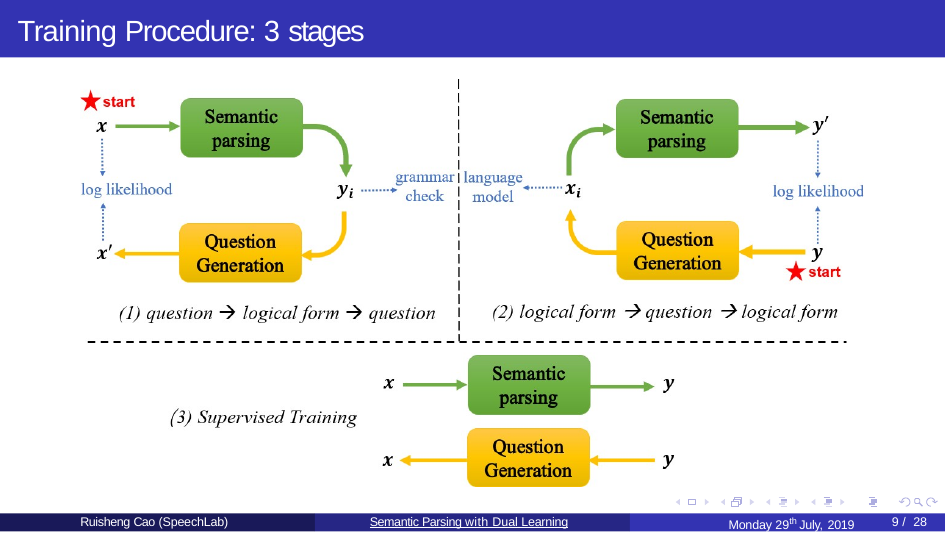

Training Procedure: 3 stages

Monday 29th July, 2019

Ruisheng Cao (SpeechLab)
Semantic Parsing with Dual Learning
9 / 28